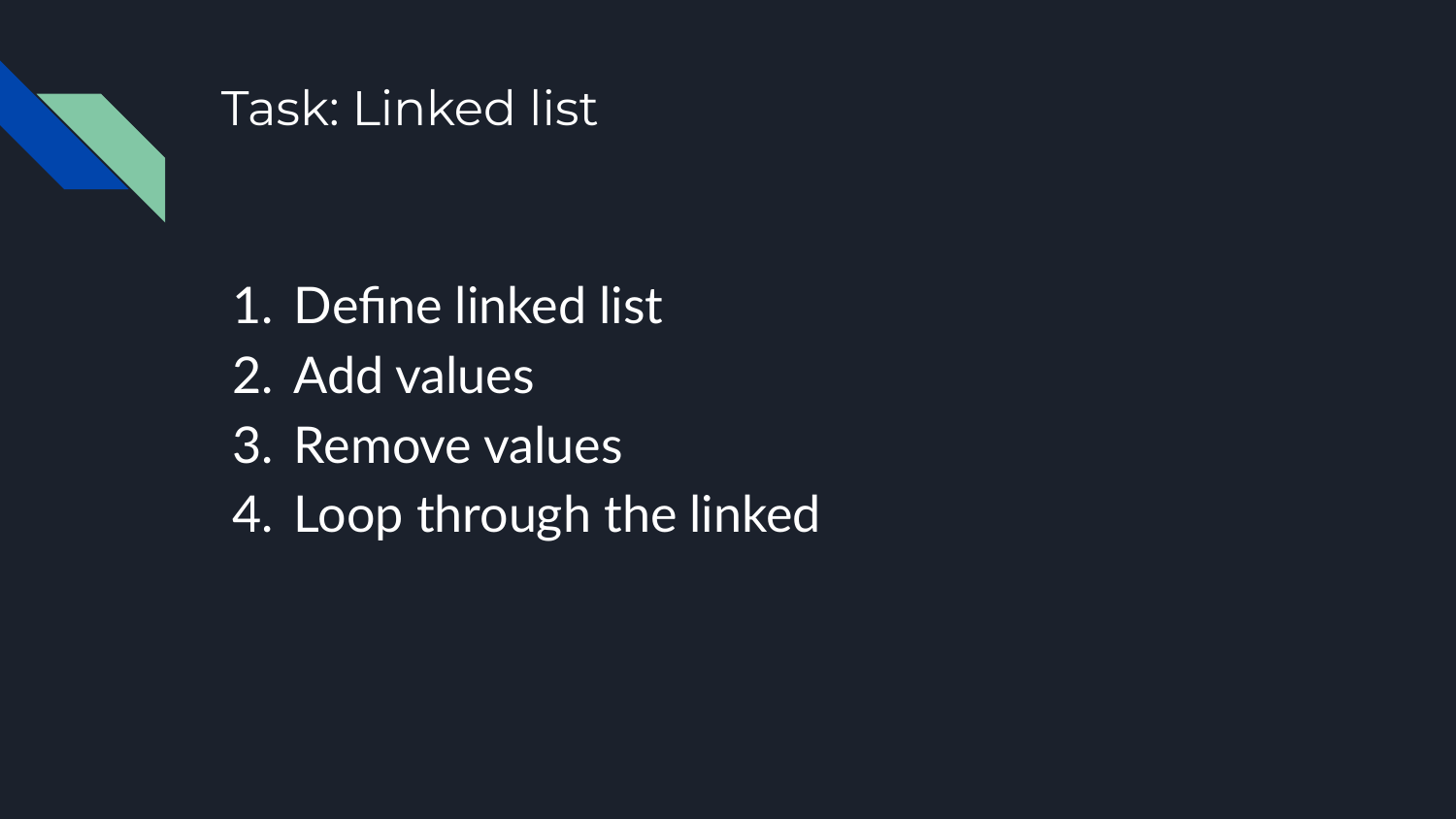

# Task: Linked list
Define linked list
Add values
Remove values
Loop through the linked